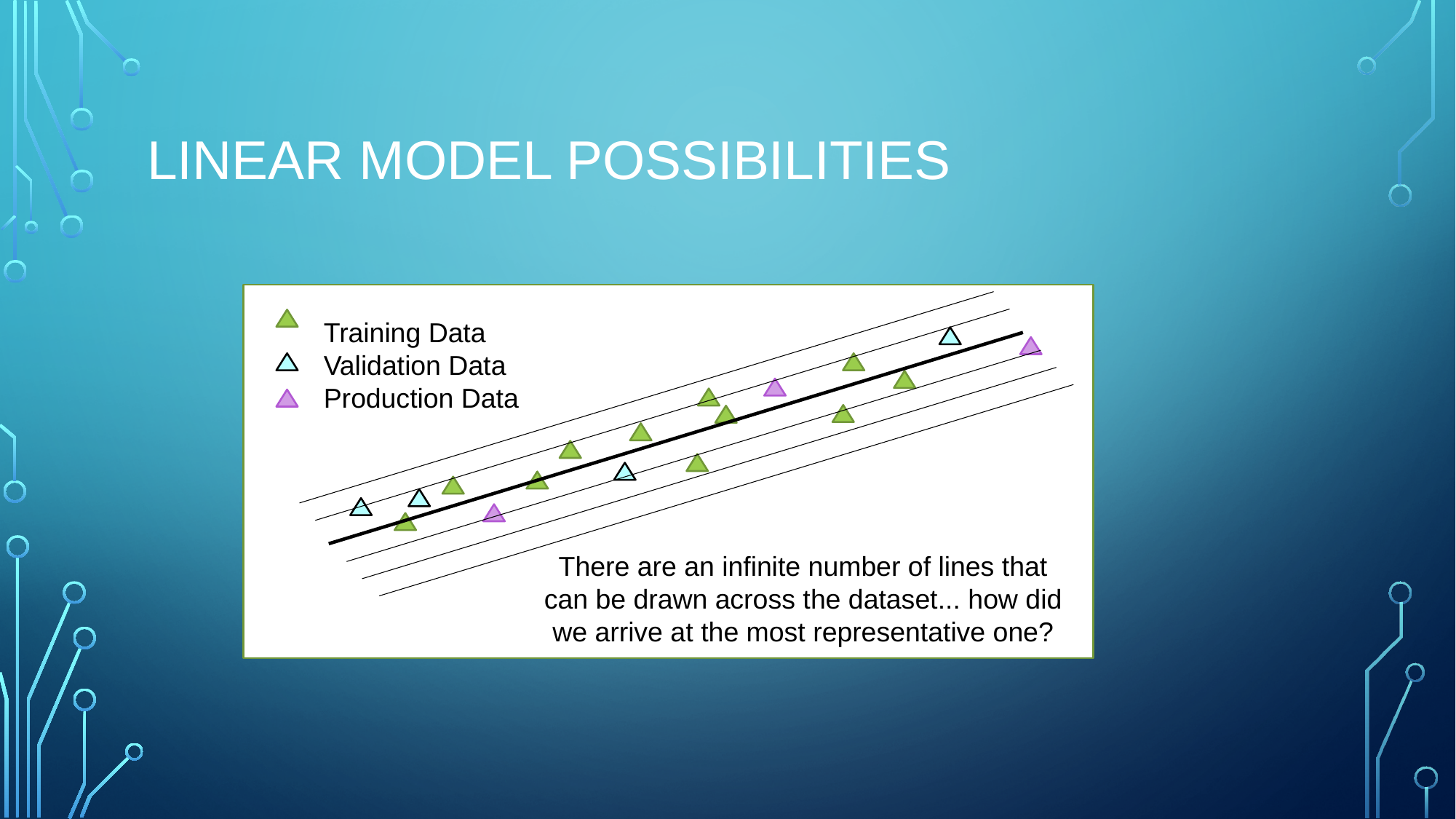

# Linear Model possibilities

Training Data
Validation Data
Production Data

There are an infinite number of lines that can be drawn across the dataset... how did we arrive at the most representative one?